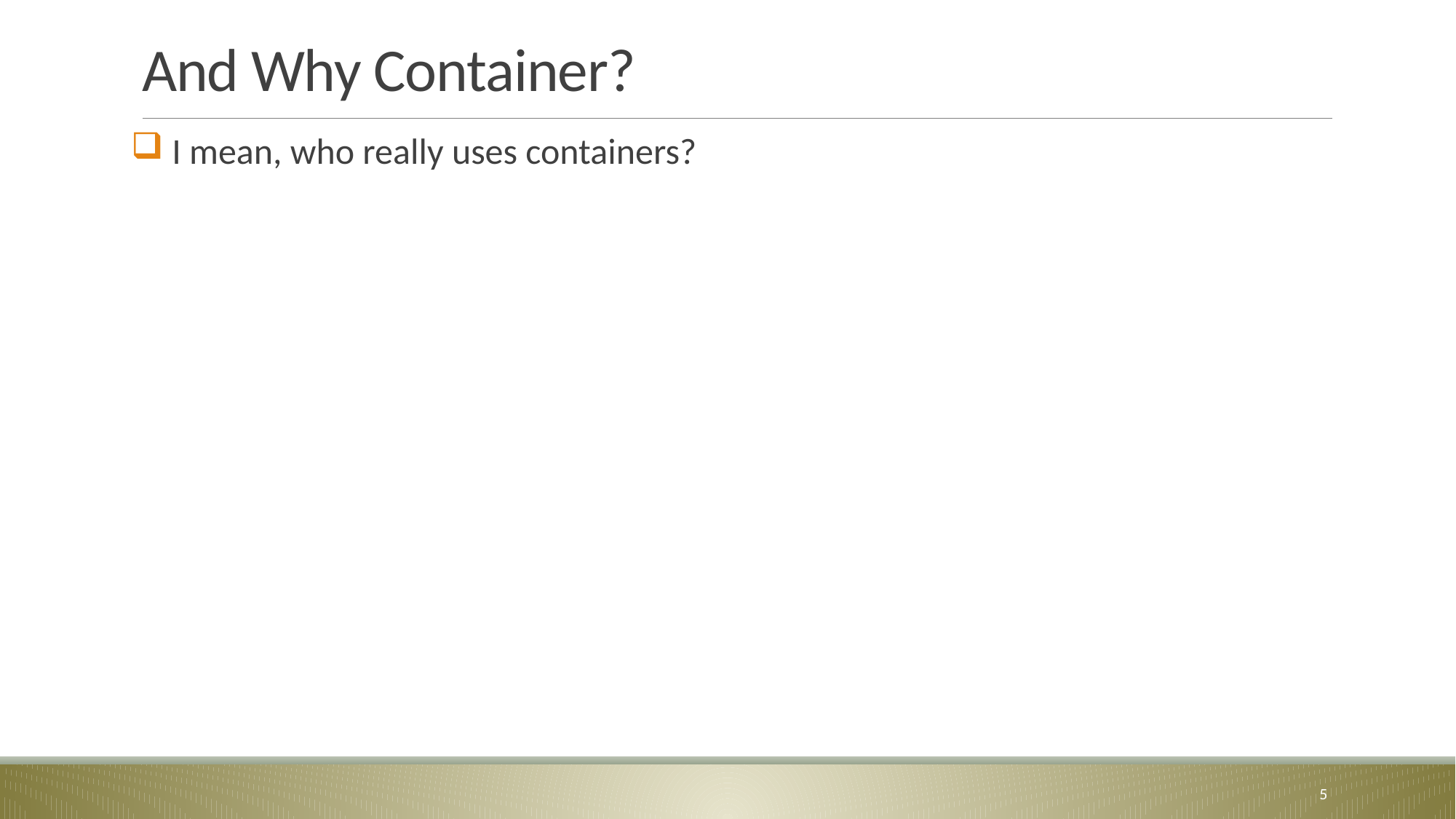

# And Why Container?
 I mean, who really uses containers?

5